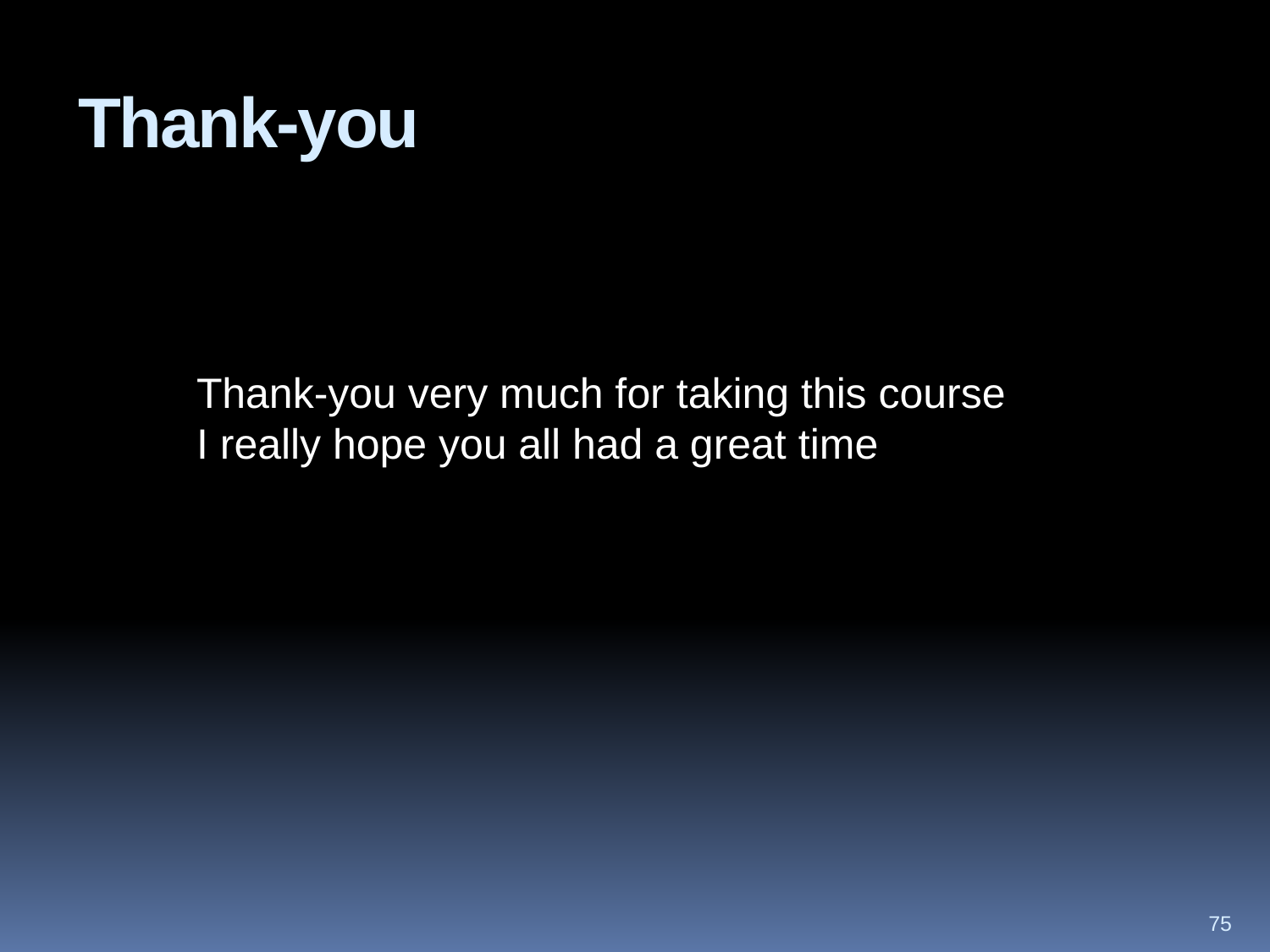

# Thank-you
Thank-you very much for taking this course
I really hope you all had a great time
75